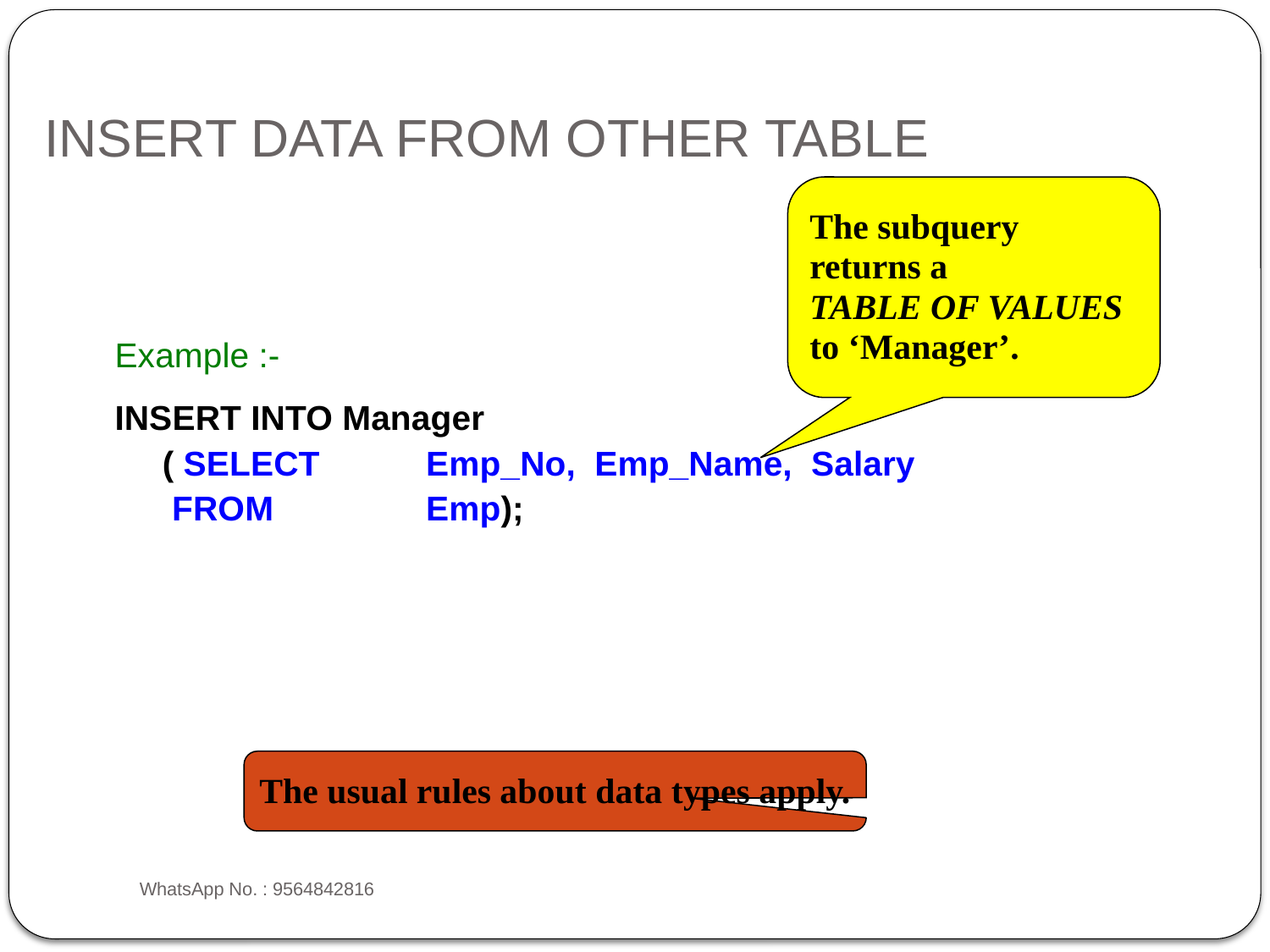

# INSERT DATA FROM OTHER TABLE
The subquery
returns a
TABLE OF VALUES
to ‘Manager’.
Example :-
INSERT INTO Manager
  ( SELECT	   Emp_No,  Emp_Name,  Salary
   FROM	   Emp);
The usual rules about data types apply.
WhatsApp No. : 9564842816